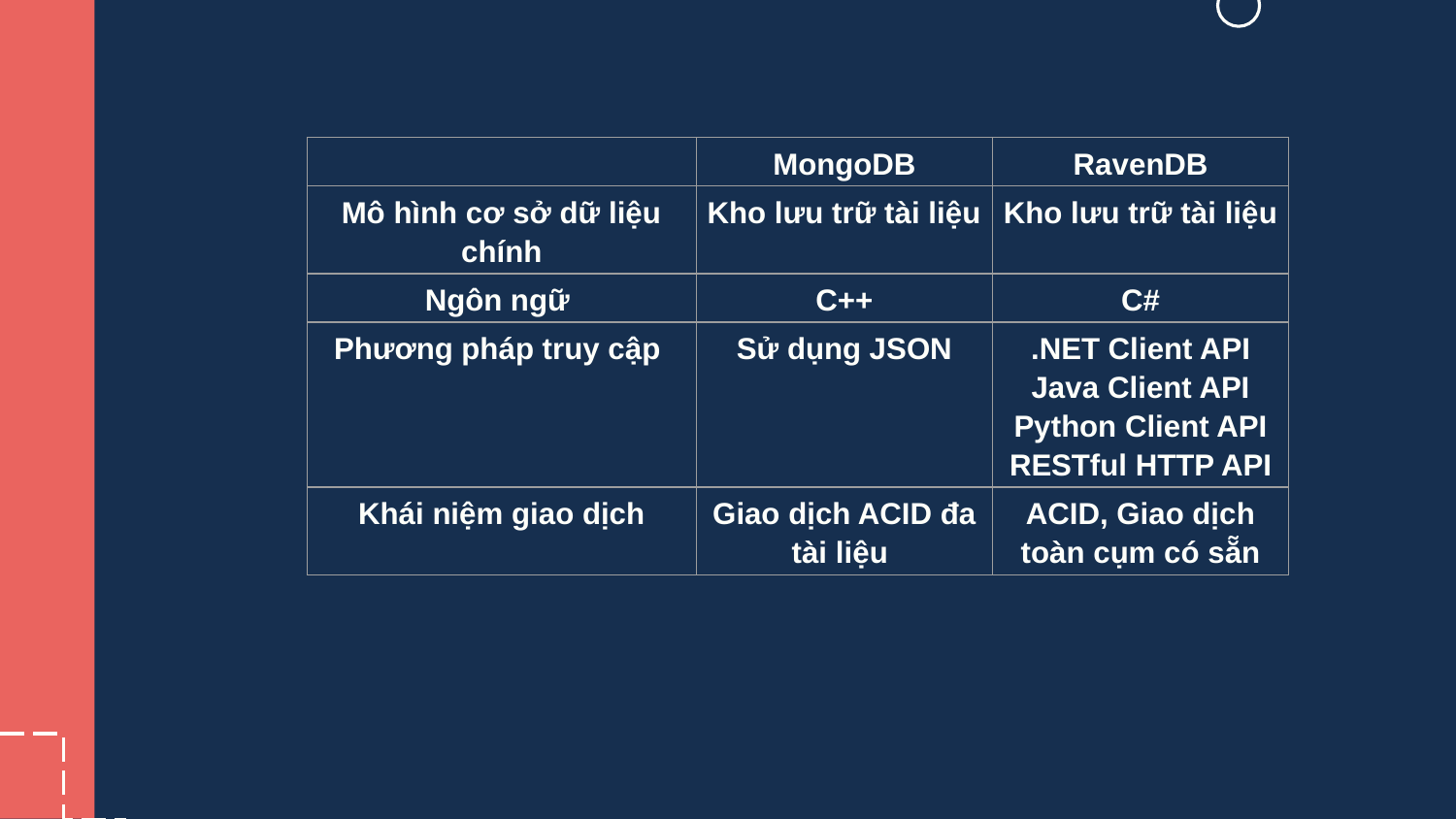

|  | MongoDB | RavenDB |
| --- | --- | --- |
| Mô hình cơ sở dữ liệu chính | Kho lưu trữ tài liệu | Kho lưu trữ tài liệu |
| Ngôn ngữ | C++ | C# |
| Phương pháp truy cập | Sử dụng JSON | .NET Client API Java Client API Python Client API RESTful HTTP API |
| Khái niệm giao dịch | Giao dịch ACID đa tài liệu | ACID, Giao dịch toàn cụm có sẵn |